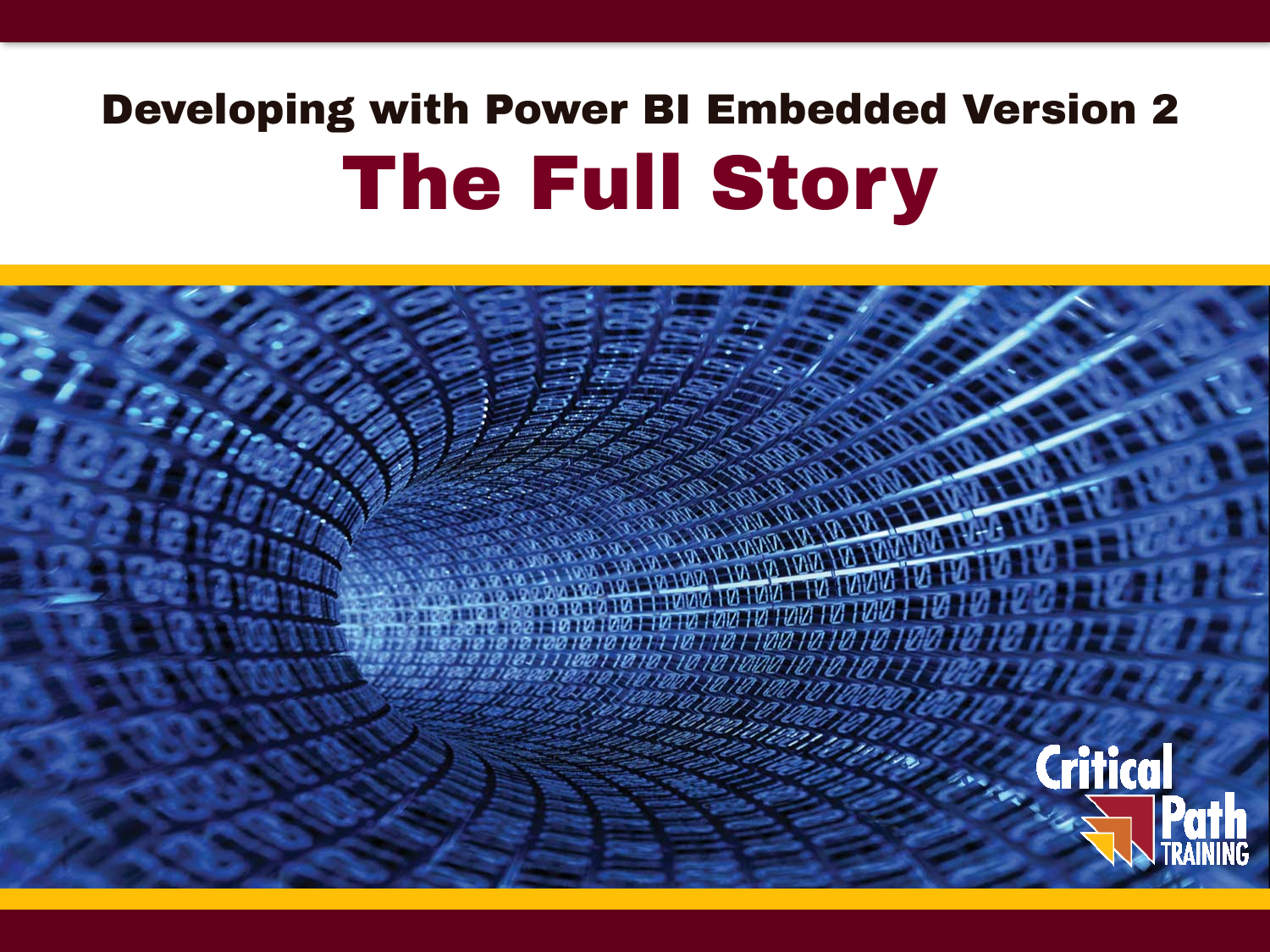

# Developing with Power BI Embedded Version 2 The Full Story